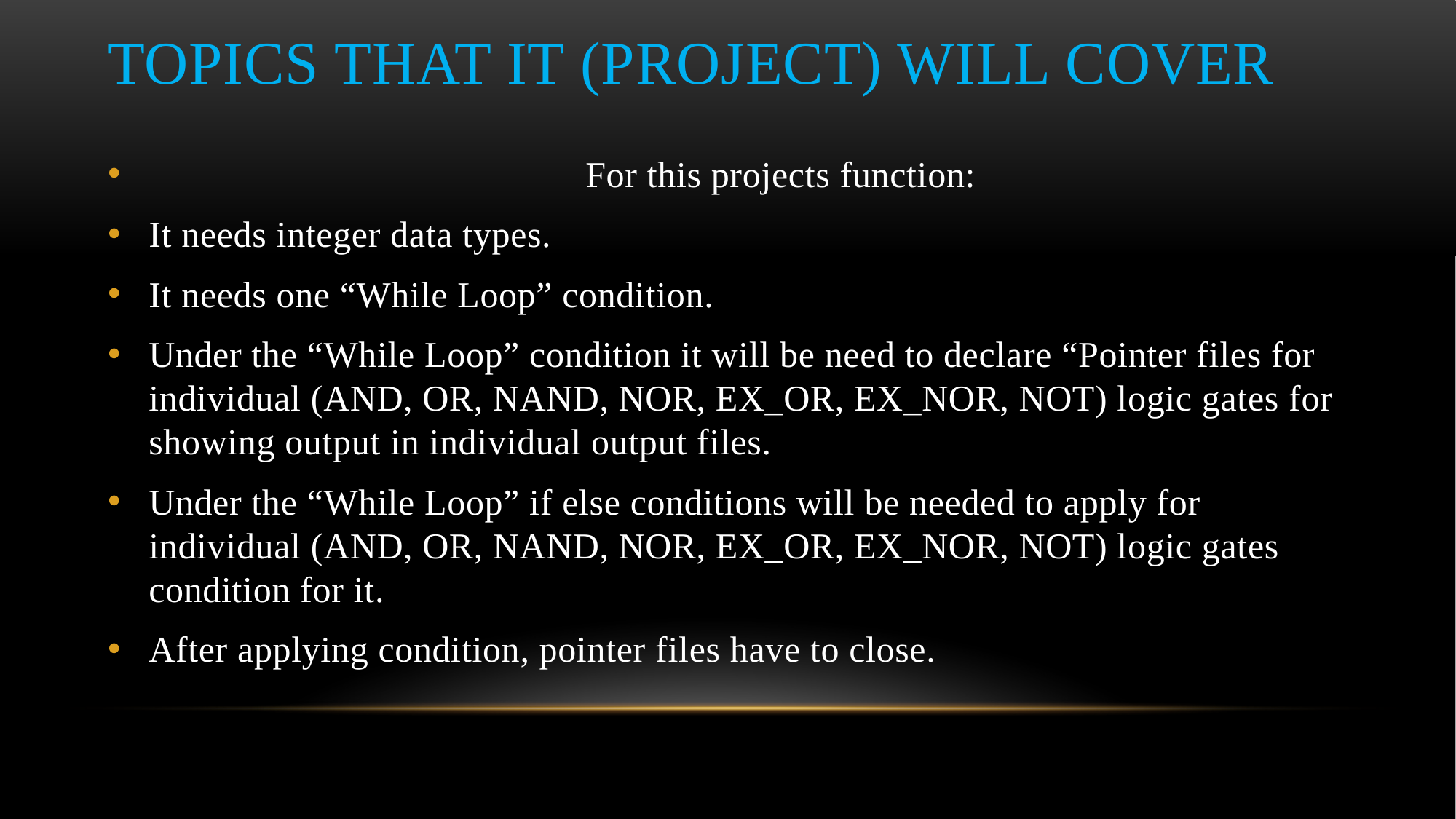

Topics that it (project) will cover
				For this projects function:
It needs integer data types.
It needs one “While Loop” condition.
Under the “While Loop” condition it will be need to declare “Pointer files for individual (AND, OR, NAND, NOR, EX_OR, EX_NOR, NOT) logic gates for showing output in individual output files.
Under the “While Loop” if else conditions will be needed to apply for individual (AND, OR, NAND, NOR, EX_OR, EX_NOR, NOT) logic gates condition for it.
After applying condition, pointer files have to close.